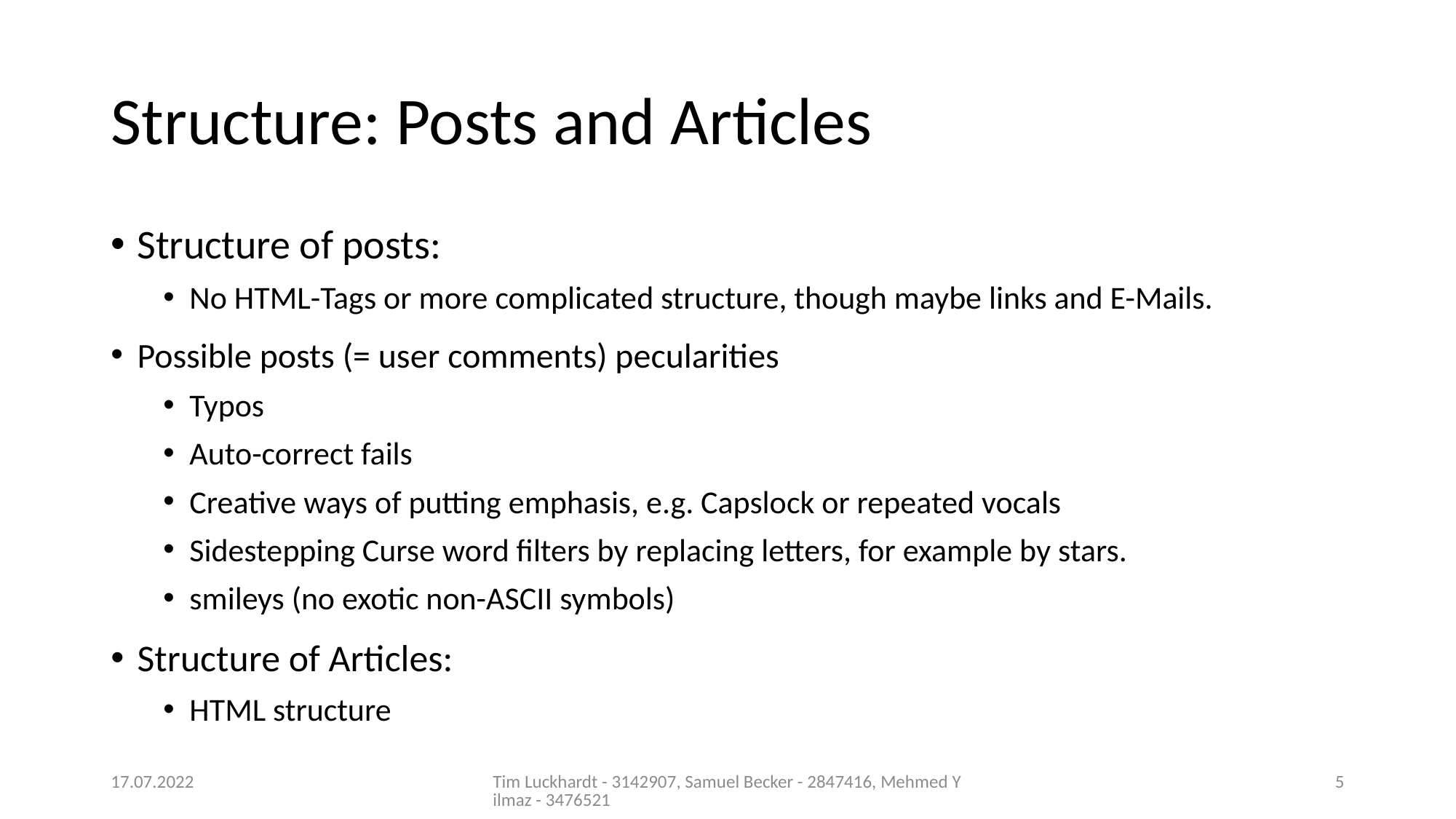

# Structure: Posts and Articles
Structure of posts:
No HTML-Tags or more complicated structure, though maybe links and E-Mails.
Possible posts (= user comments) pecularities
Typos
Auto-correct fails
Creative ways of putting emphasis, e.g. Capslock or repeated vocals
Sidestepping Curse word filters by replacing letters, for example by stars.
smileys (no exotic non-ASCII symbols)
Structure of Articles:
HTML structure

17.07.2022
Tim Luckhardt - 3142907, Samuel Becker - 2847416, Mehmed Yilmaz - 3476521
5